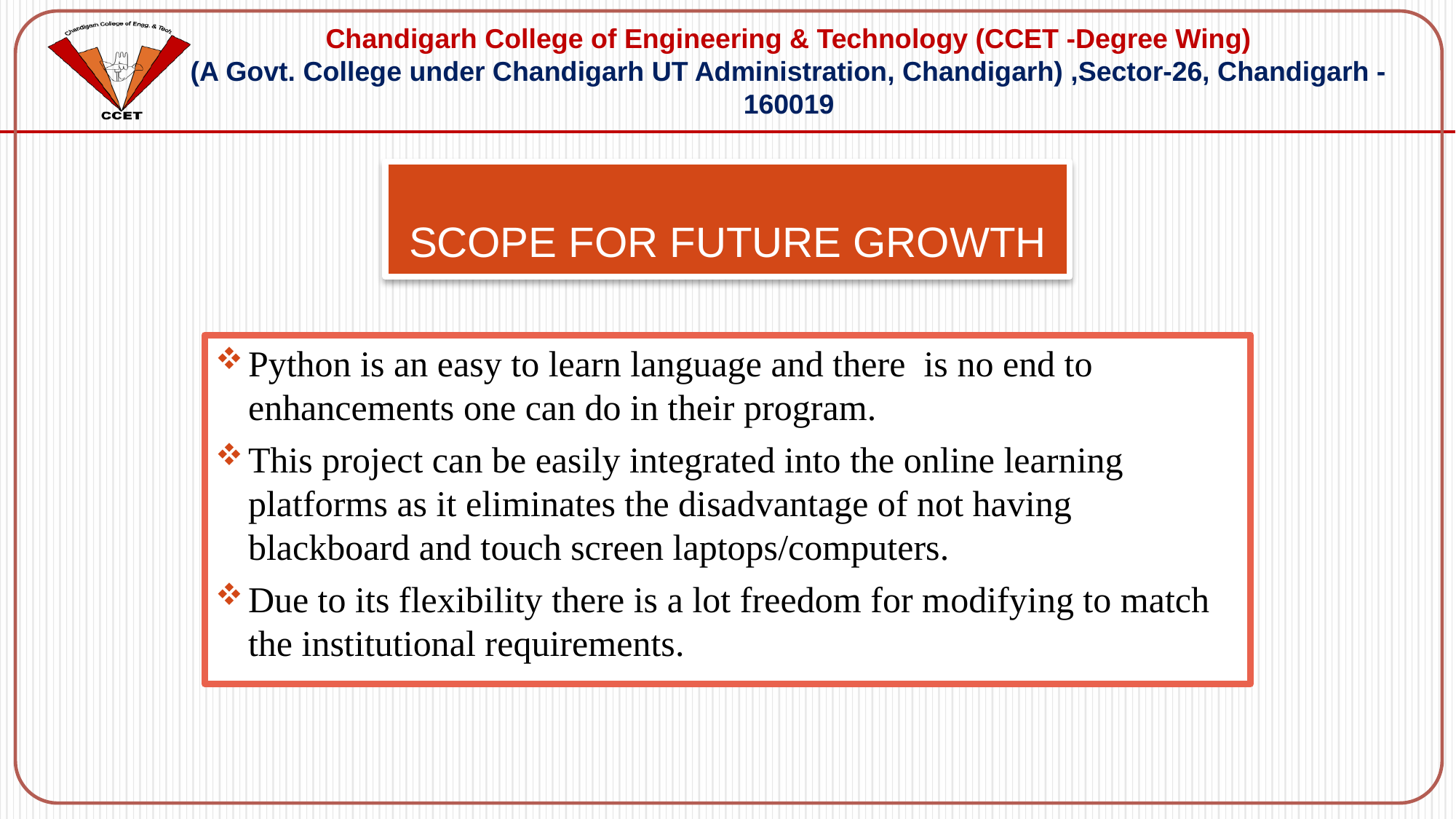

SCOPE FOR FUTURE GROWTH
Python is an easy to learn language and there  is no end to enhancements one can do in their program.
This project can be easily integrated into the online learning platforms as it eliminates the disadvantage of not having blackboard and touch screen laptops/computers.
Due to its flexibility there is a lot freedom for modifying to match the institutional requirements.